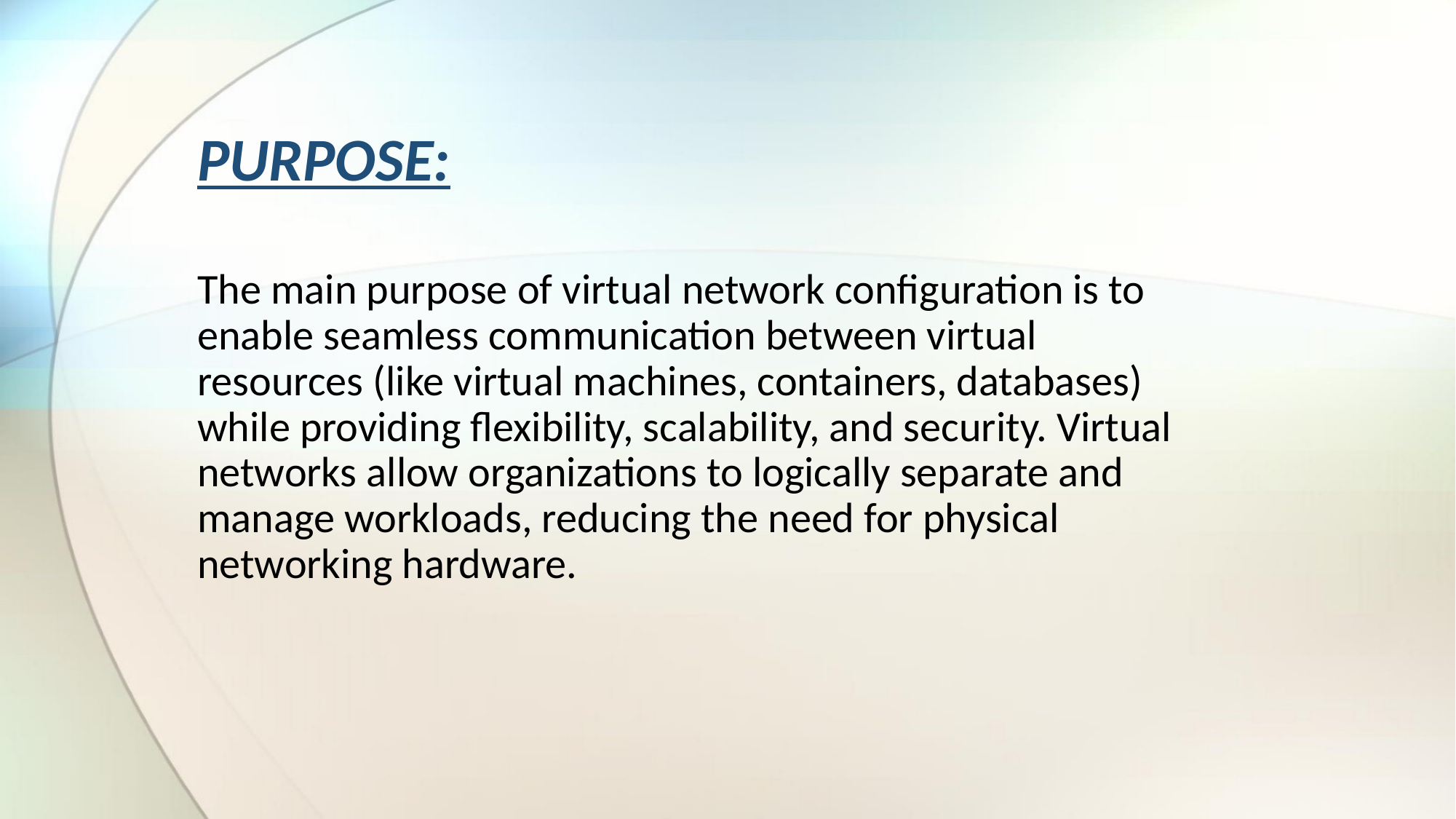

PURPOSE:
The main purpose of virtual network configuration is to enable seamless communication between virtual resources (like virtual machines, containers, databases) while providing flexibility, scalability, and security. Virtual networks allow organizations to logically separate and manage workloads, reducing the need for physical networking hardware.